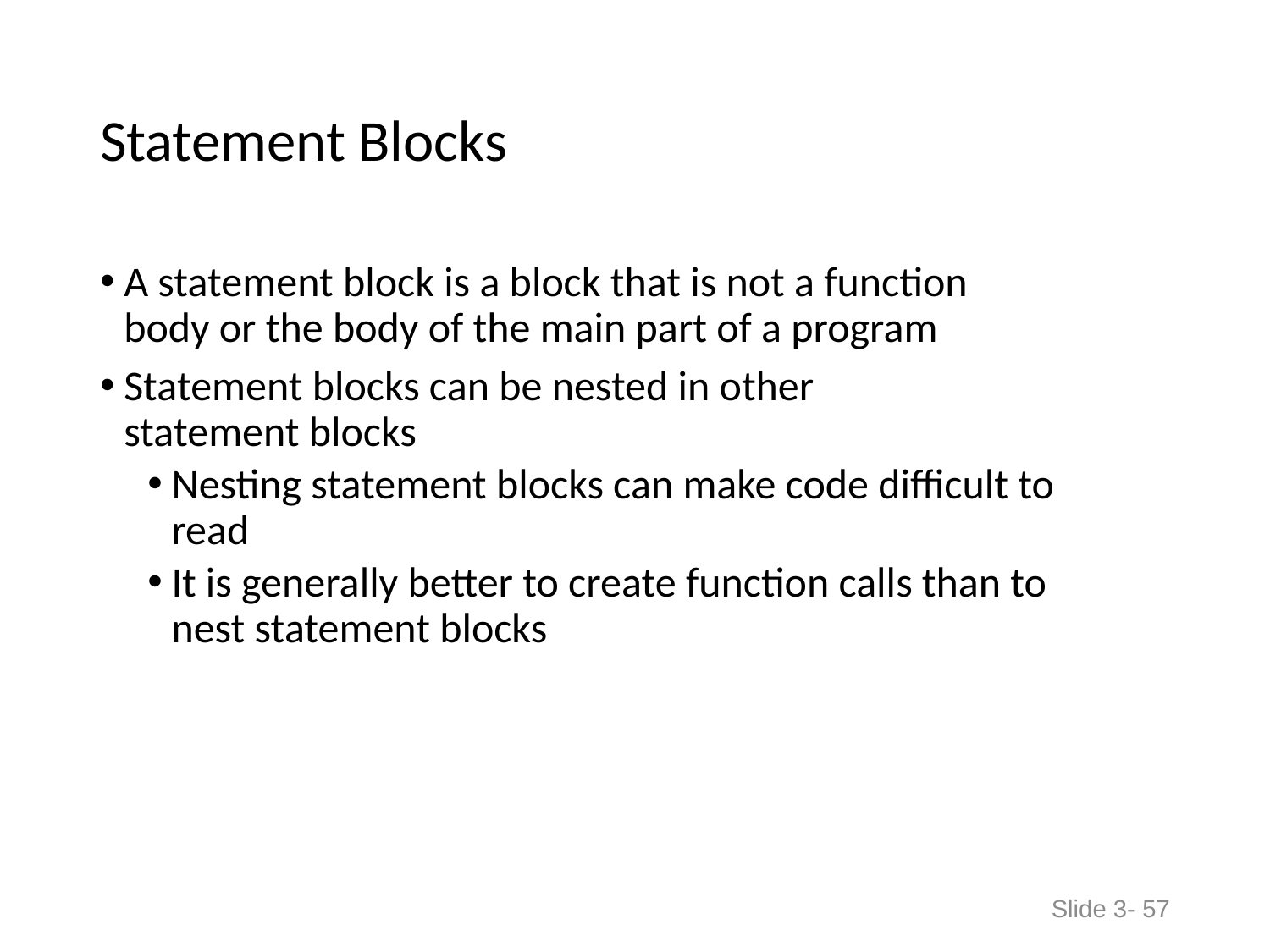

# Statement Blocks
A statement block is a block that is not a function
body or the body of the main part of a program
Statement blocks can be nested in other
statement blocks
Nesting statement blocks can make code difficult to
read
It is generally better to create function calls than to
nest statement blocks
Slide 3- 57